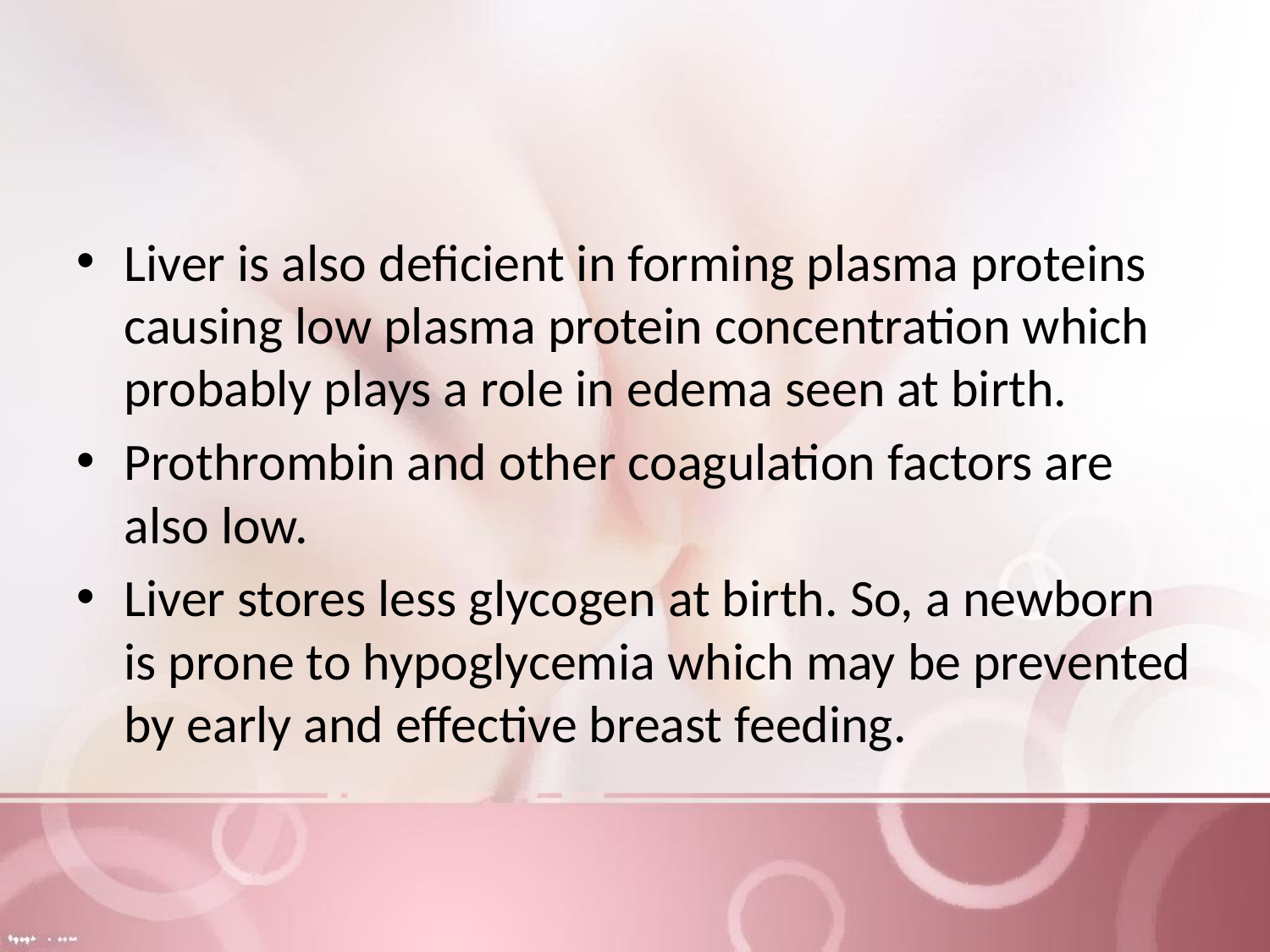

#
Liver is also deficient in forming plasma proteins causing low plasma protein concentration which probably plays a role in edema seen at birth.
Prothrombin and other coagulation factors are also low.
Liver stores less glycogen at birth. So, a newborn is prone to hypoglycemia which may be prevented by early and effective breast feeding.